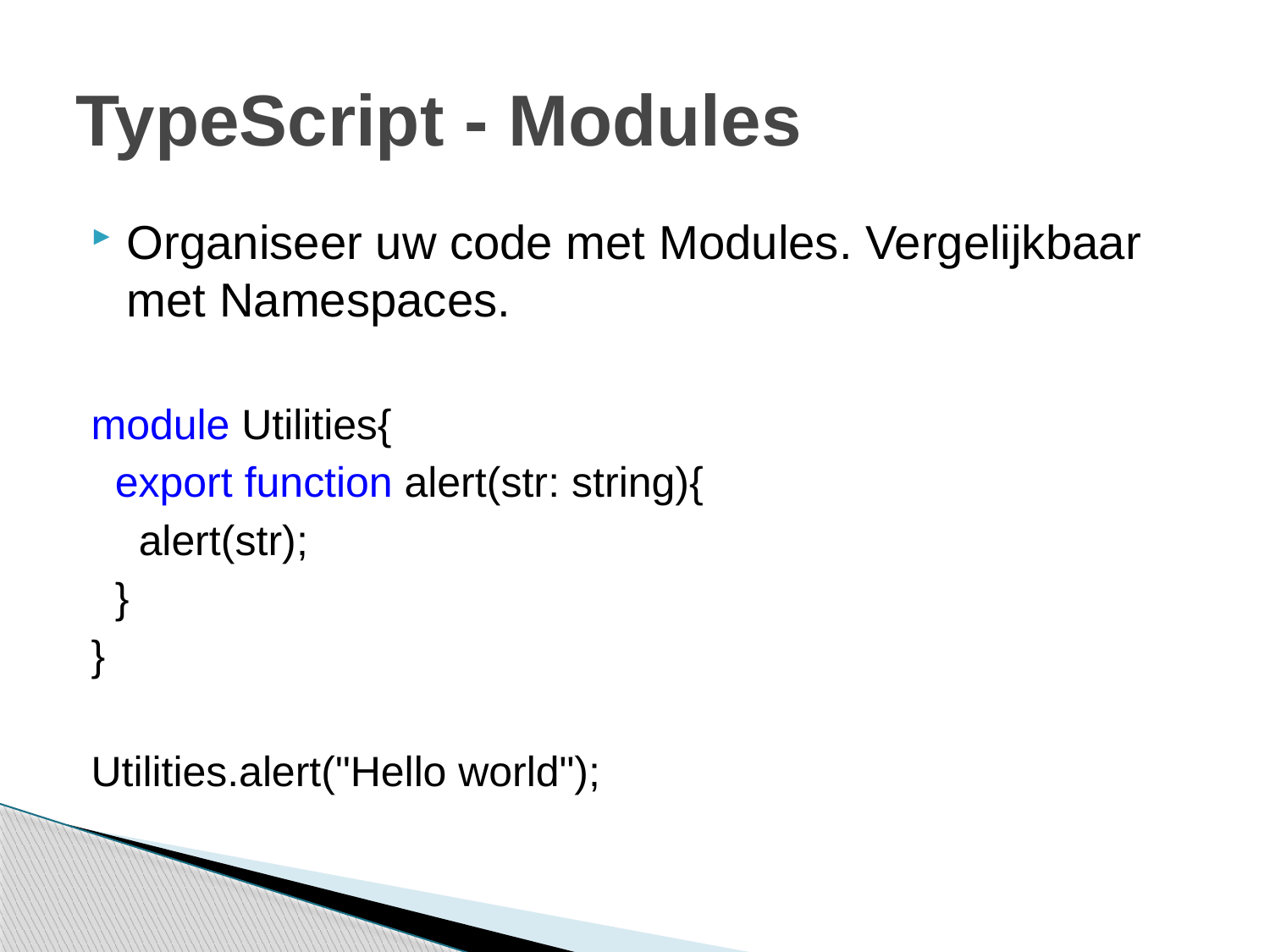

# TypeScript - Modules
Organiseer uw code met Modules. Vergelijkbaar met Namespaces.

module Utilities{
  export function alert(str: string){
    alert(str);
  }
}

Utilities.alert("Hello world");